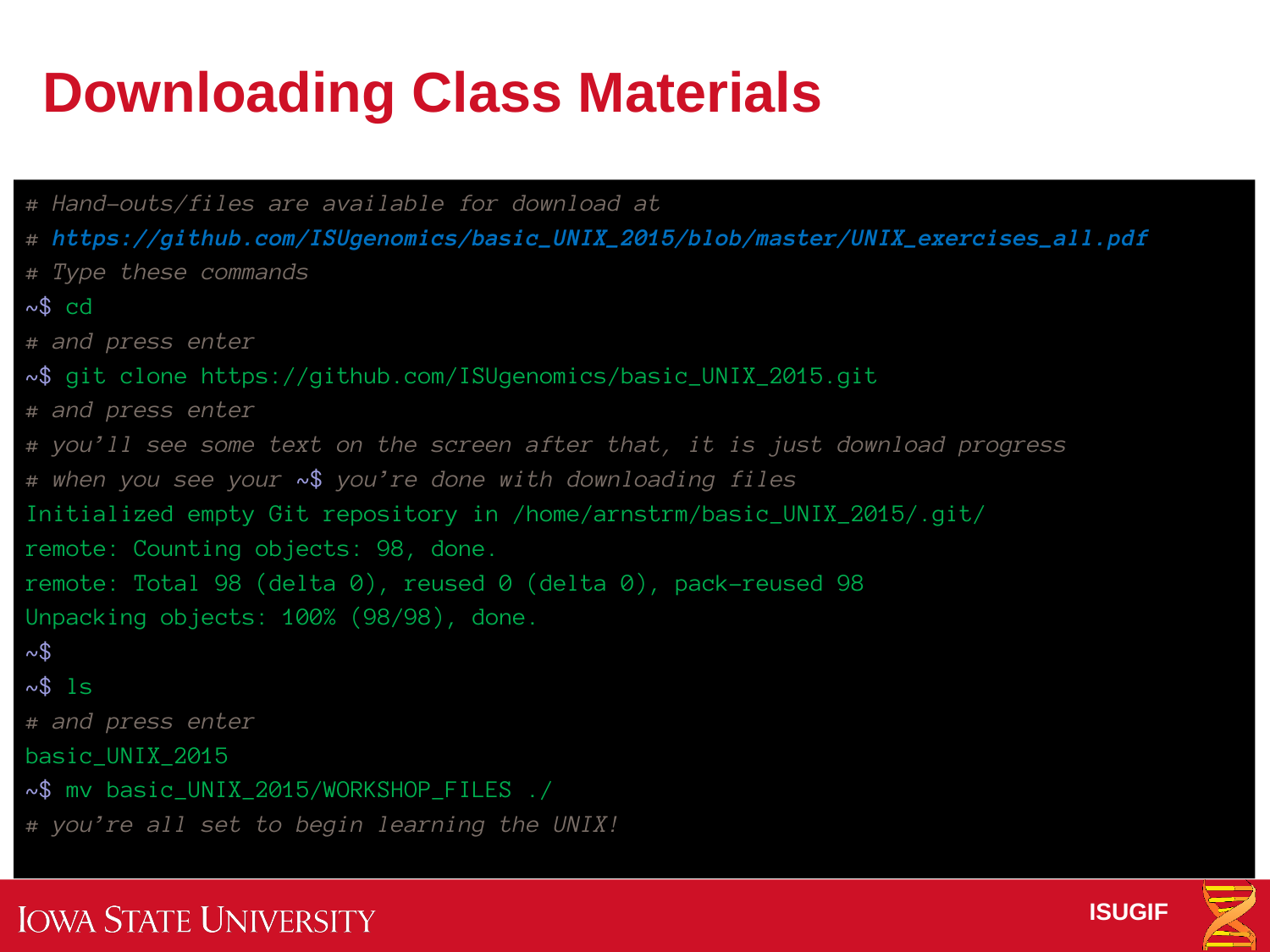

# Downloading Class Materials
# Hand-outs/files are available for download at
# https://github.com/ISUgenomics/basic_UNIX_2015/blob/master/UNIX_exercises_all.pdf
# Type these commands
~$ cd
# and press enter
~$ git clone https://github.com/ISUgenomics/basic_UNIX_2015.git
# and press enter
# you’ll see some text on the screen after that, it is just download progress
# when you see your ~$ you’re done with downloading files
Initialized empty Git repository in /home/arnstrm/basic_UNIX_2015/.git/
remote: Counting objects: 98, done.
remote: Total 98 (delta 0), reused 0 (delta 0), pack-reused 98
Unpacking objects: 100% (98/98), done.
~$
~$ ls
# and press enter
basic_UNIX_2015
~$ mv basic_UNIX_2015/WORKSHOP_FILES ./
# you’re all set to begin learning the UNIX!